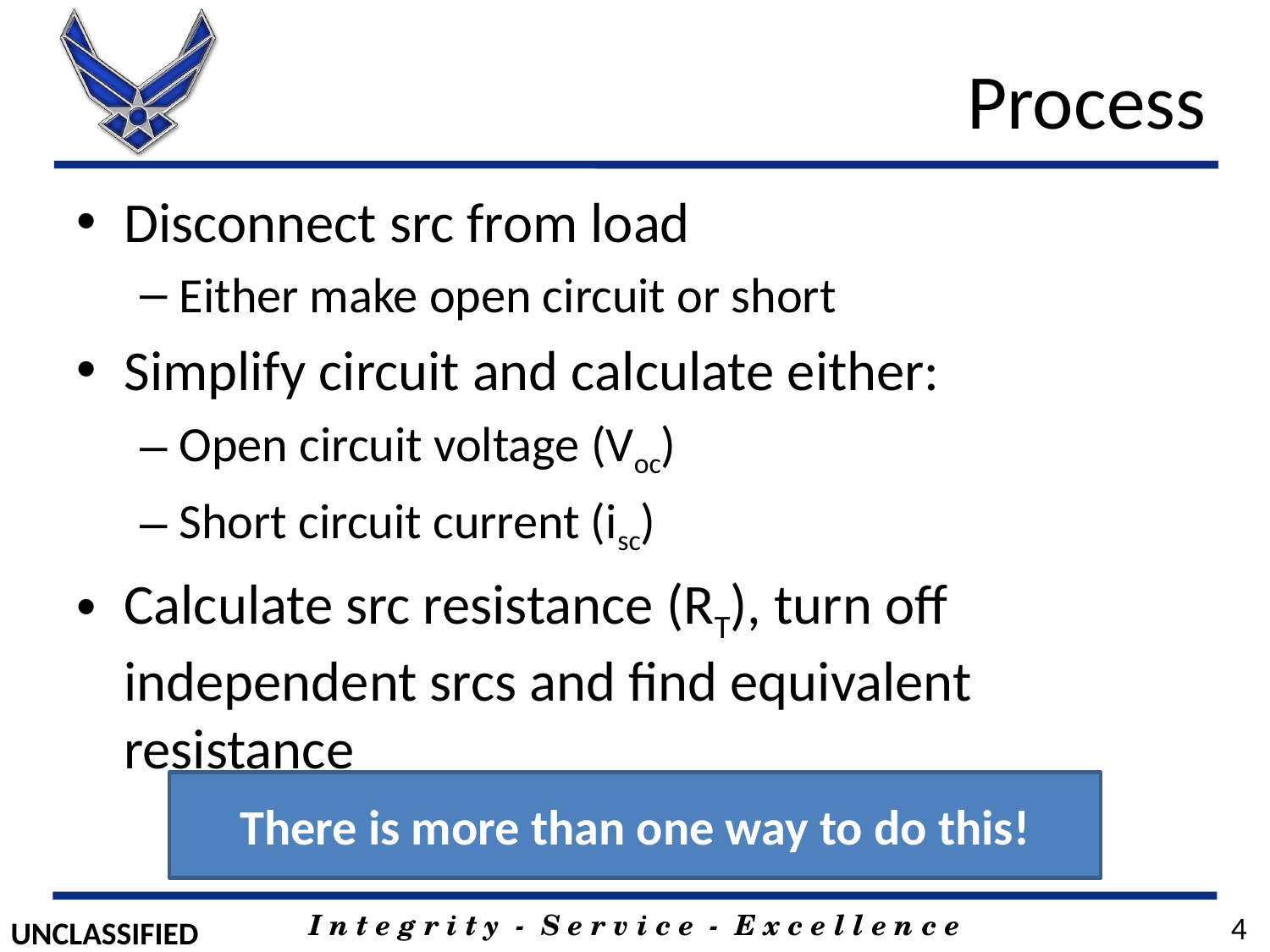

# Process
Disconnect src from load
Either make open circuit or short
Simplify circuit and calculate either:
Open circuit voltage (Voc)
Short circuit current (isc)
Calculate src resistance (RT), turn off independent srcs and find equivalent resistance
There is more than one way to do this!
4